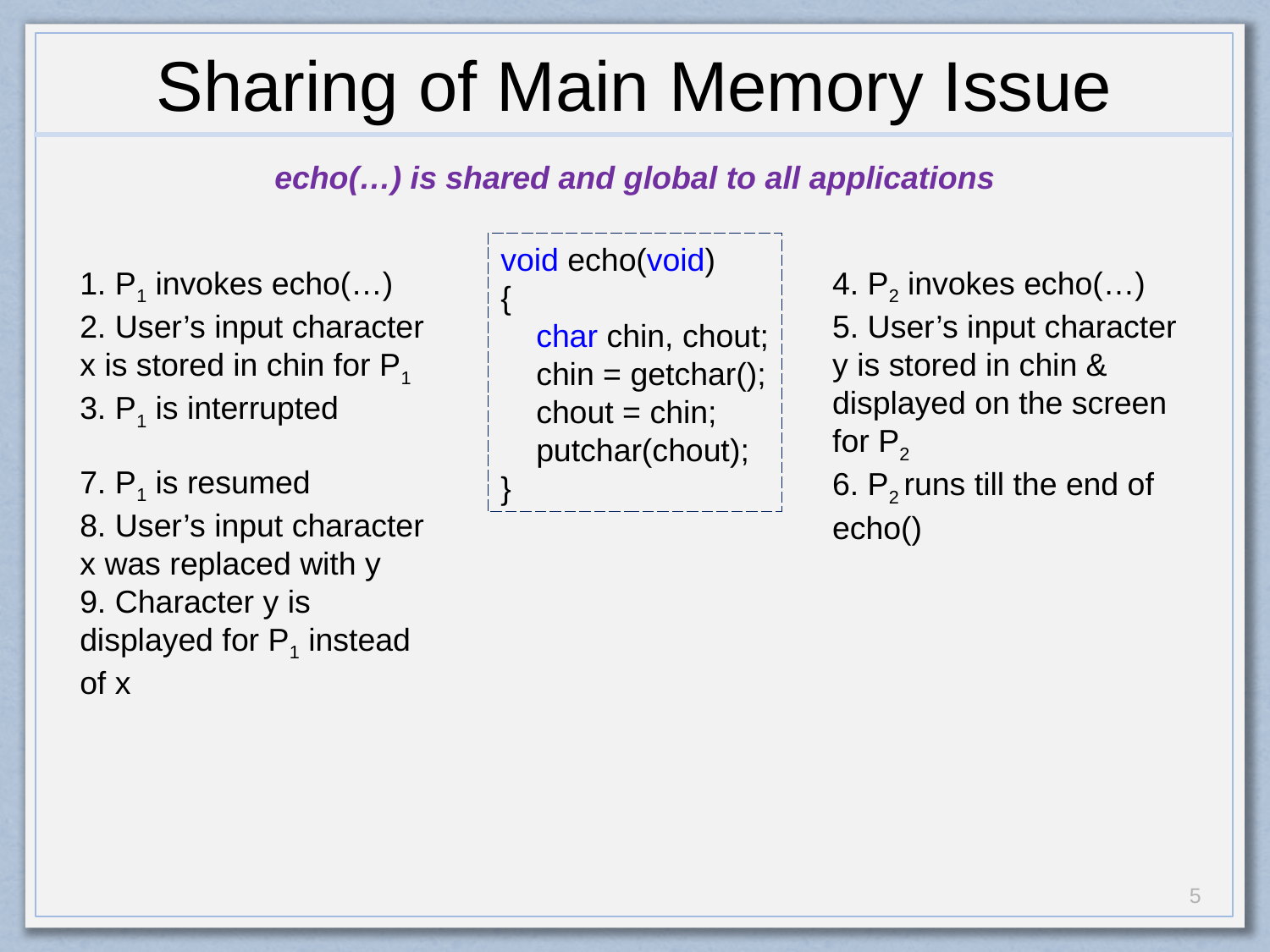

# Sharing of Main Memory Issue
echo(…) is shared and global to all applications
void echo(void)
{
    char chin, chout;
    chin = getchar();
    chout = chin;
    putchar(chout);
}
4. P2 invokes echo(…)
5. User’s input character y is stored in chin & displayed on the screen for P2
6. P2 runs till the end of echo()
1. P1 invokes echo(…)
2. User’s input character x is stored in chin for P1
3. P1 is interrupted
7. P1 is resumed
8. User’s input character x was replaced with y
9. Character y is displayed for P1 instead of x
5